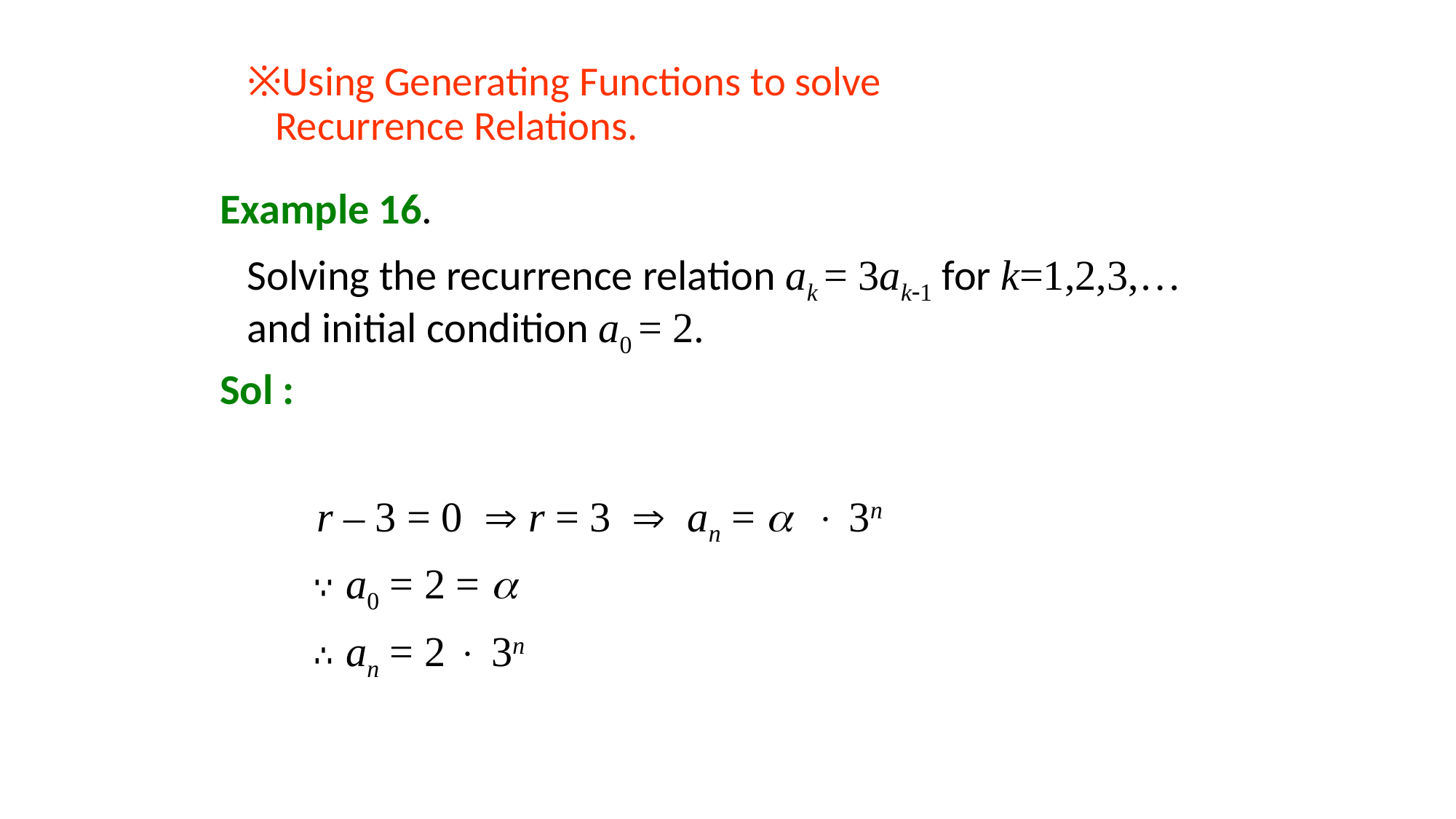

# ※Using Generating Functions to solve Recurrence Relations.
Example 16.
	Solving the recurrence relation ak = 3ak−1 for k=1,2,3,… and initial condition a0 = 2.
Sol :

          r – 3 = 0  ⇒ r = 3  ⇒  an = α ⋅ 3n
               ∵ a0 = 2 = α
               ∴ an = 2 ⋅ 3n